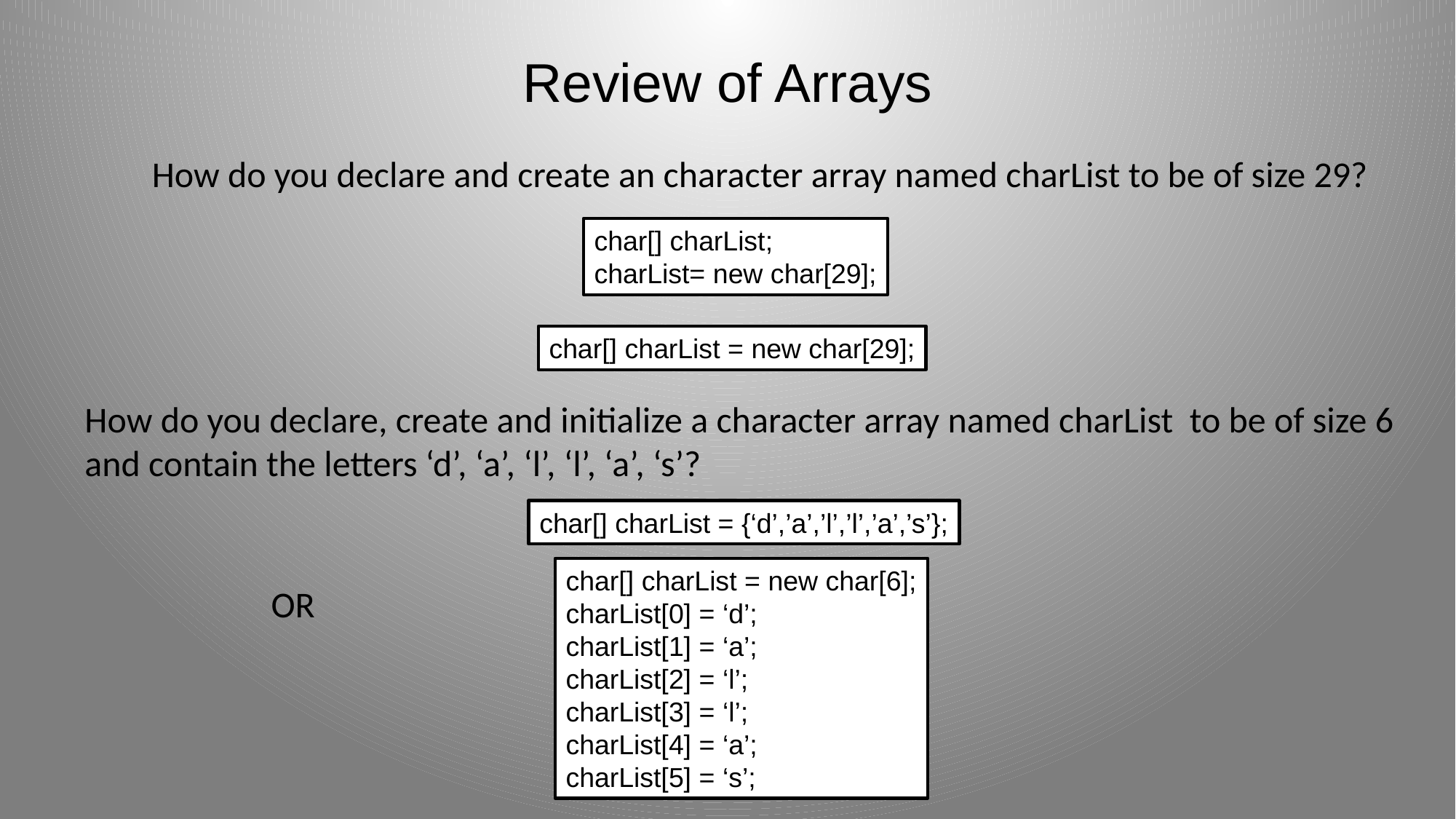

# Review of Arrays
How do you declare and create an character array named charList to be of size 29?
char[] charList;
charList= new char[29];
char[] charList = new char[29];
How do you declare, create and initialize a character array named charList  to be of size 6
and contain the letters ‘d’, ‘a’, ‘l’, ‘l’, ‘a’, ‘s’?
char[] charList = {‘d’,’a’,’l’,’l’,’a’,’s’};
char[] charList = new char[6];
charList[0] = ‘d’;
charList[1] = ‘a’;
charList[2] = ‘l’;
charList[3] = ‘l’;
charList[4] = ‘a’;
charList[5] = ‘s’;
OR